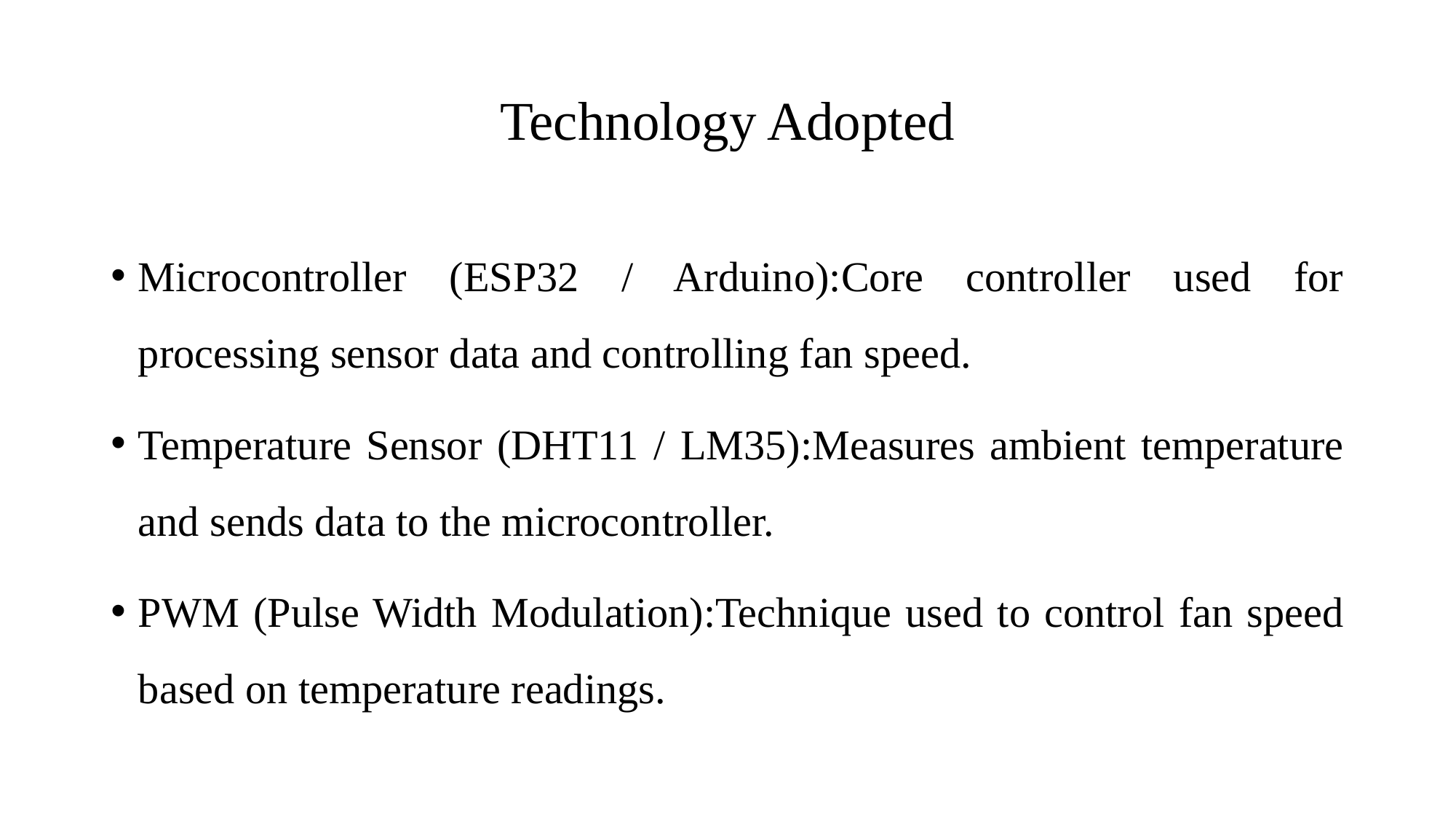

# Technology Adopted
Microcontroller (ESP32 / Arduino):Core controller used for processing sensor data and controlling fan speed.
Temperature Sensor (DHT11 / LM35):Measures ambient temperature and sends data to the microcontroller.
PWM (Pulse Width Modulation):Technique used to control fan speed based on temperature readings.